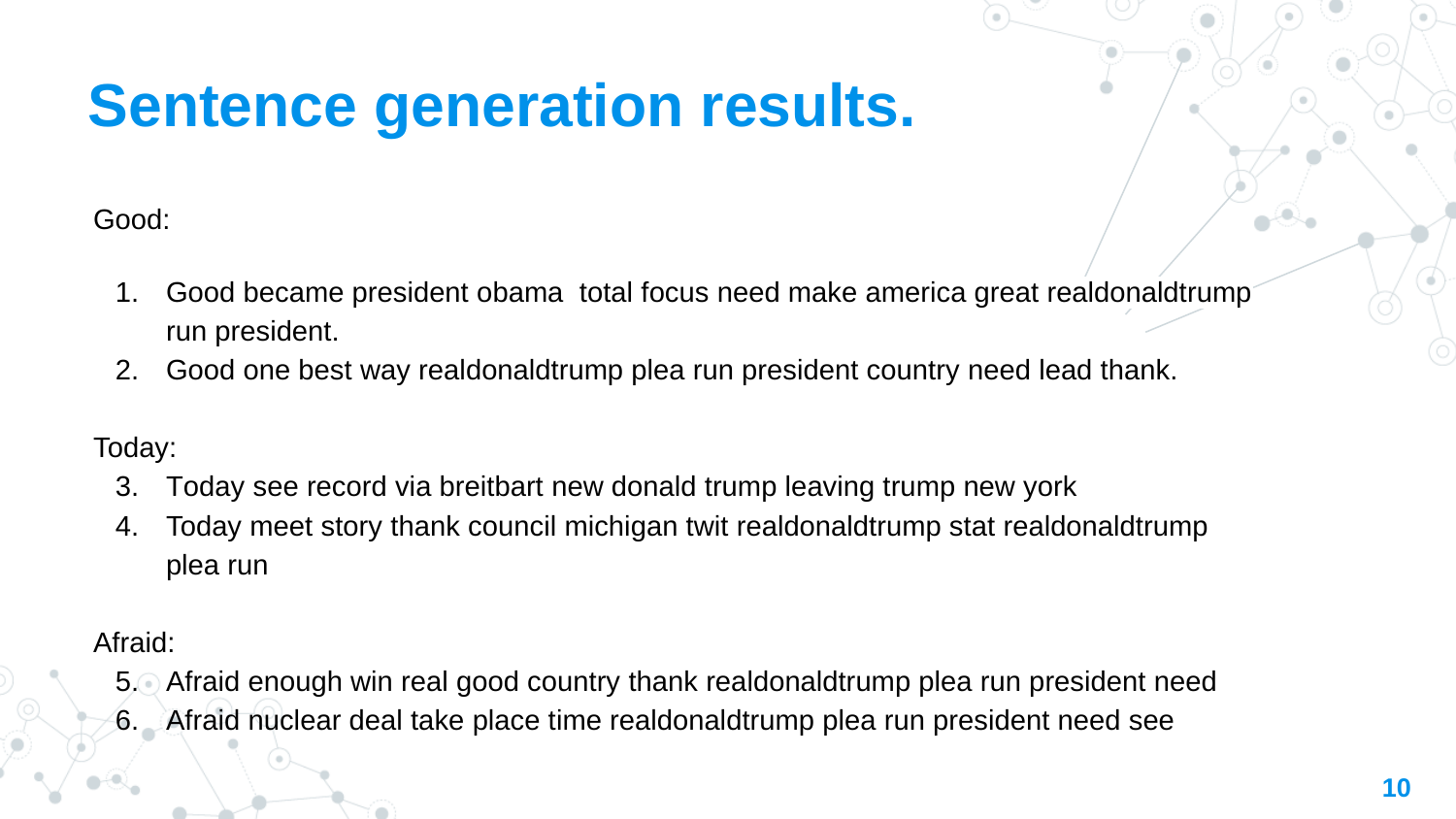

# Sentence generation results.
Good:

Good became president obama  total focus need make america great realdonaldtrump run president.
Good one best way realdonaldtrump plea run president country need lead thank.

Today:
Today see record via breitbart new donald trump leaving trump new york
Today meet story thank council michigan twit realdonaldtrump stat realdonaldtrump plea run

Afraid:
Afraid enough win real good country thank realdonaldtrump plea run president need
Afraid nuclear deal take place time realdonaldtrump plea run president need see

10